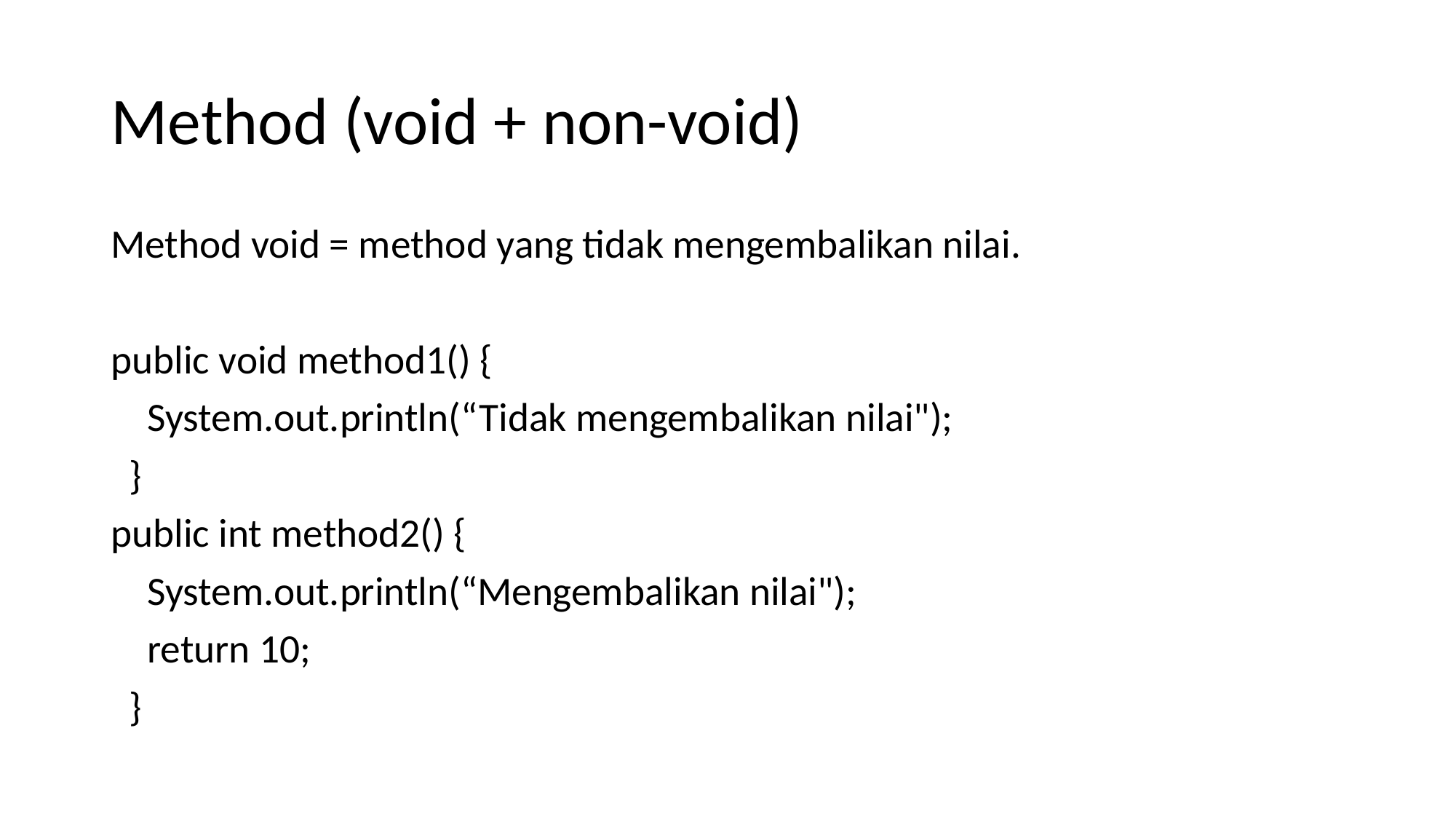

# Method (void + non-void)
Method void = method yang tidak mengembalikan nilai.

public void method1() {
    System.out.println(“Tidak mengembalikan nilai");
  }
public int method2() {
    System.out.println(“Mengembalikan nilai");
    return 10;
  }